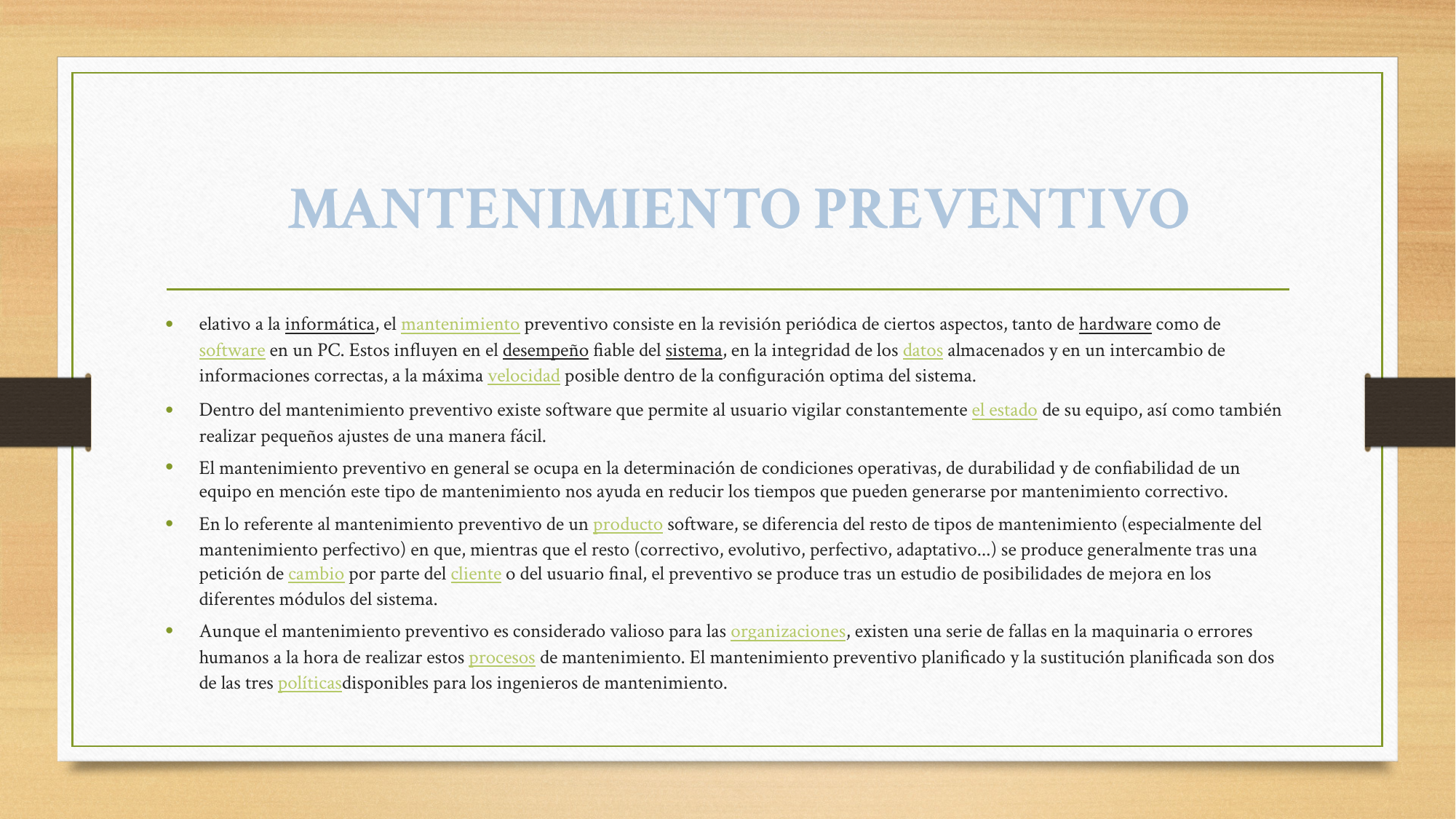

MANTENIMIENTO PREVENTIVO
elativo a la informática, el mantenimiento preventivo consiste en la revisión periódica de ciertos aspectos, tanto de hardware como de software en un PC. Estos influyen en el desempeño fiable del sistema, en la integridad de los datos almacenados y en un intercambio de informaciones correctas, a la máxima velocidad posible dentro de la configuración optima del sistema.
Dentro del mantenimiento preventivo existe software que permite al usuario vigilar constantemente el estado de su equipo, así como también realizar pequeños ajustes de una manera fácil.
El mantenimiento preventivo en general se ocupa en la determinación de condiciones operativas, de durabilidad y de confiabilidad de un equipo en mención este tipo de mantenimiento nos ayuda en reducir los tiempos que pueden generarse por mantenimiento correctivo.
En lo referente al mantenimiento preventivo de un producto software, se diferencia del resto de tipos de mantenimiento (especialmente del mantenimiento perfectivo) en que, mientras que el resto (correctivo, evolutivo, perfectivo, adaptativo...) se produce generalmente tras una petición de cambio por parte del cliente o del usuario final, el preventivo se produce tras un estudio de posibilidades de mejora en los diferentes módulos del sistema.
Aunque el mantenimiento preventivo es considerado valioso para las organizaciones, existen una serie de fallas en la maquinaria o errores humanos a la hora de realizar estos procesos de mantenimiento. El mantenimiento preventivo planificado y la sustitución planificada son dos de las tres políticasdisponibles para los ingenieros de mantenimiento.